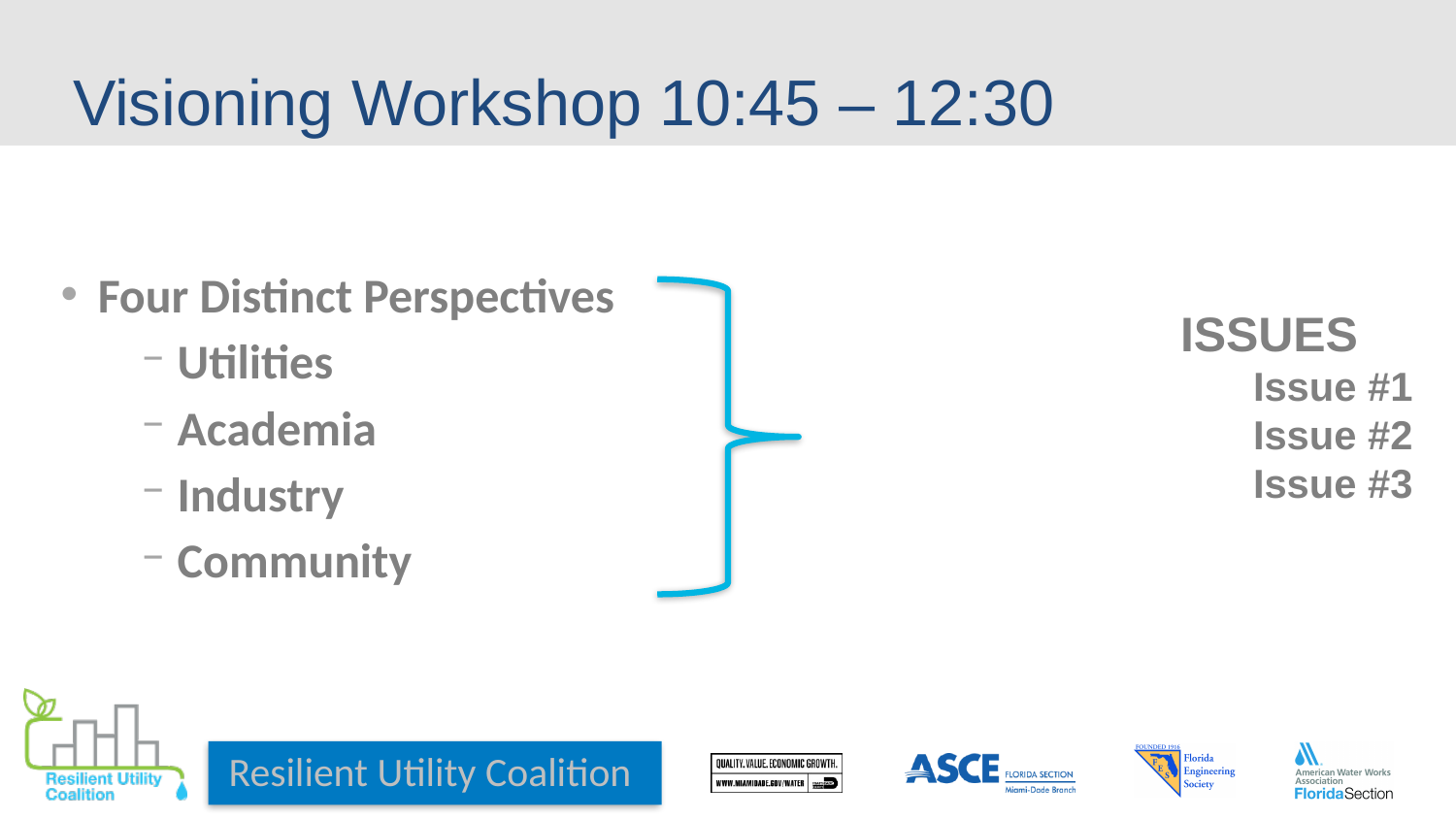

# Visioning Workshop 10:45 – 12:30
Four Distinct Perspectives
Utilities
Academia
Industry
Community

ISSUES
Issue #1
Issue #2
Issue #3
Resilient Utility Coalition